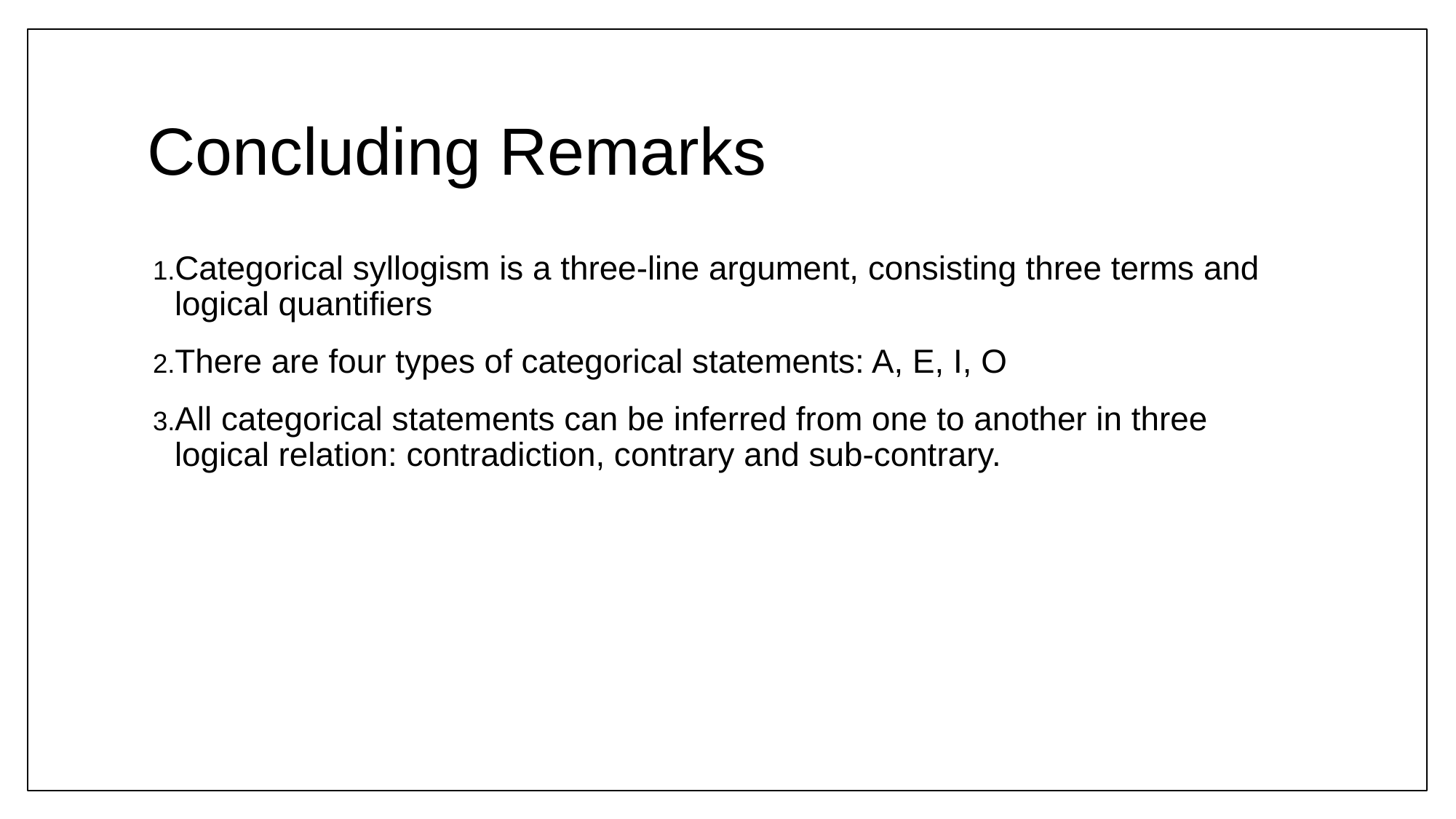

# Concluding Remarks
Categorical syllogism is a three-line argument, consisting three terms and logical quantifiers
There are four types of categorical statements: A, E, I, O
All categorical statements can be inferred from one to another in three logical relation: contradiction, contrary and sub-contrary.